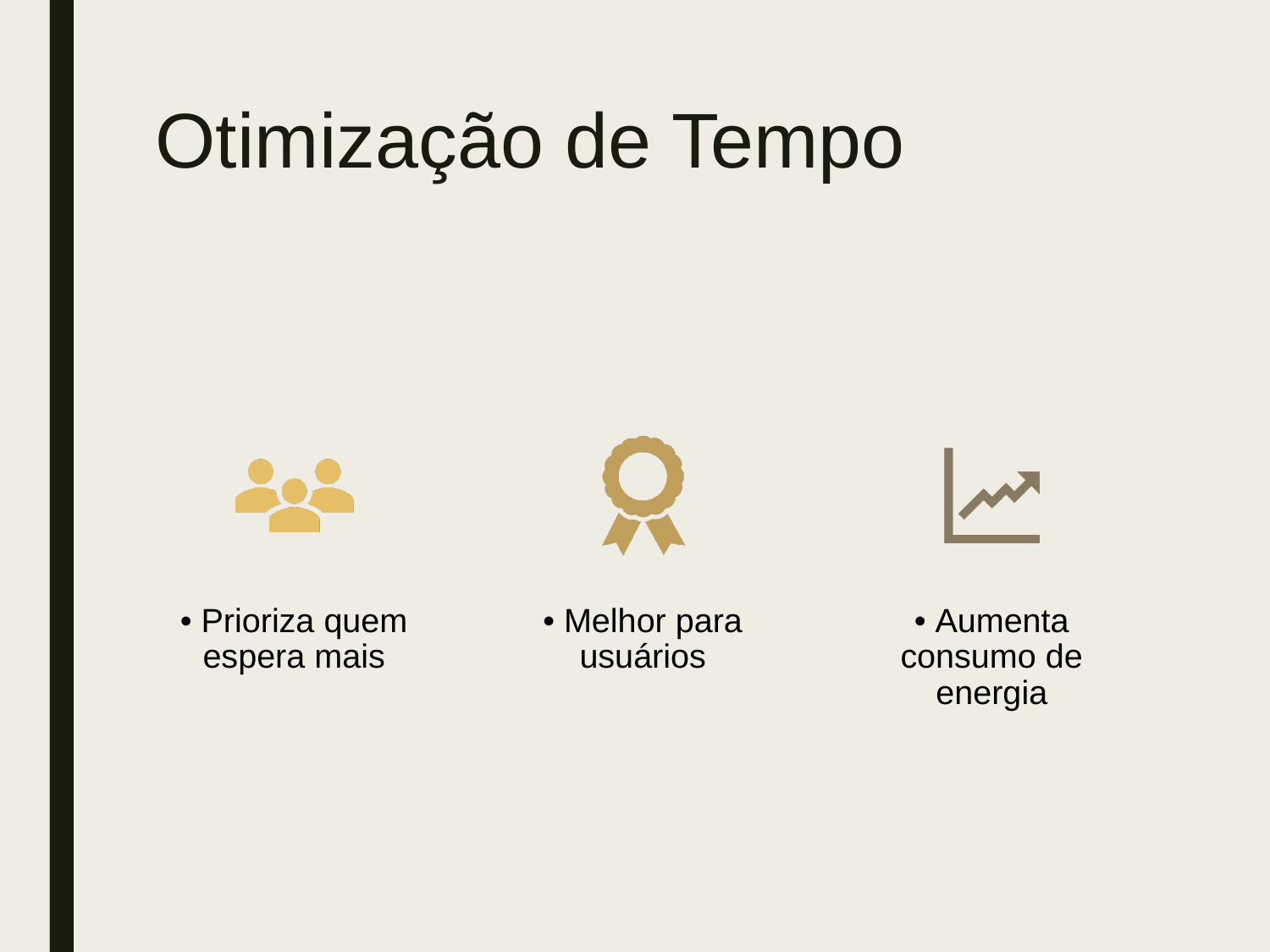

# Otimização de Tempo
• Prioriza quem espera mais
• Melhor para usuários
• Aumenta consumo de energia